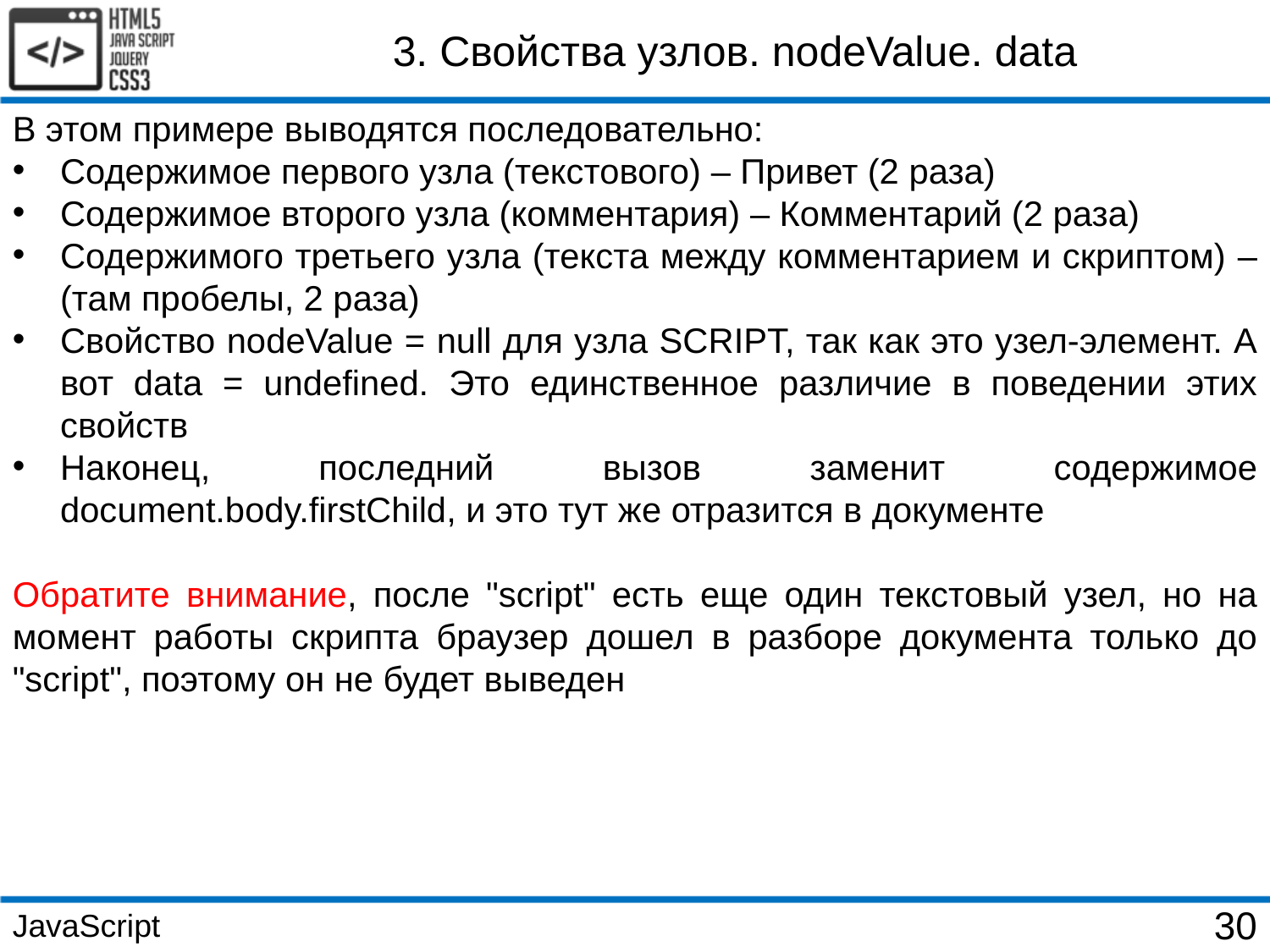

3. Свойства узлов. nodeValue. data
В этом примере выводятся последовательно:
Содержимое первого узла (текстового) – Привет (2 раза)
Содержимое второго узла (комментария) – Комментарий (2 раза)
Содержимого третьего узла (текста между комментарием и скриптом) – (там пробелы, 2 раза)
Свойство nodeValue = null для узла SCRIPT, так как это узел-элемент. А вот data = undefined. Это единственное различие в поведении этих свойств
Наконец, последний вызов заменит содержимое document.body.firstChild, и это тут же отразится в документе

Обратите внимание, после "script" есть еще один текстовый узел, но на момент работы скрипта браузер дошел в разборе документа только до "script", поэтому он не будет выведен
JavaScript
30